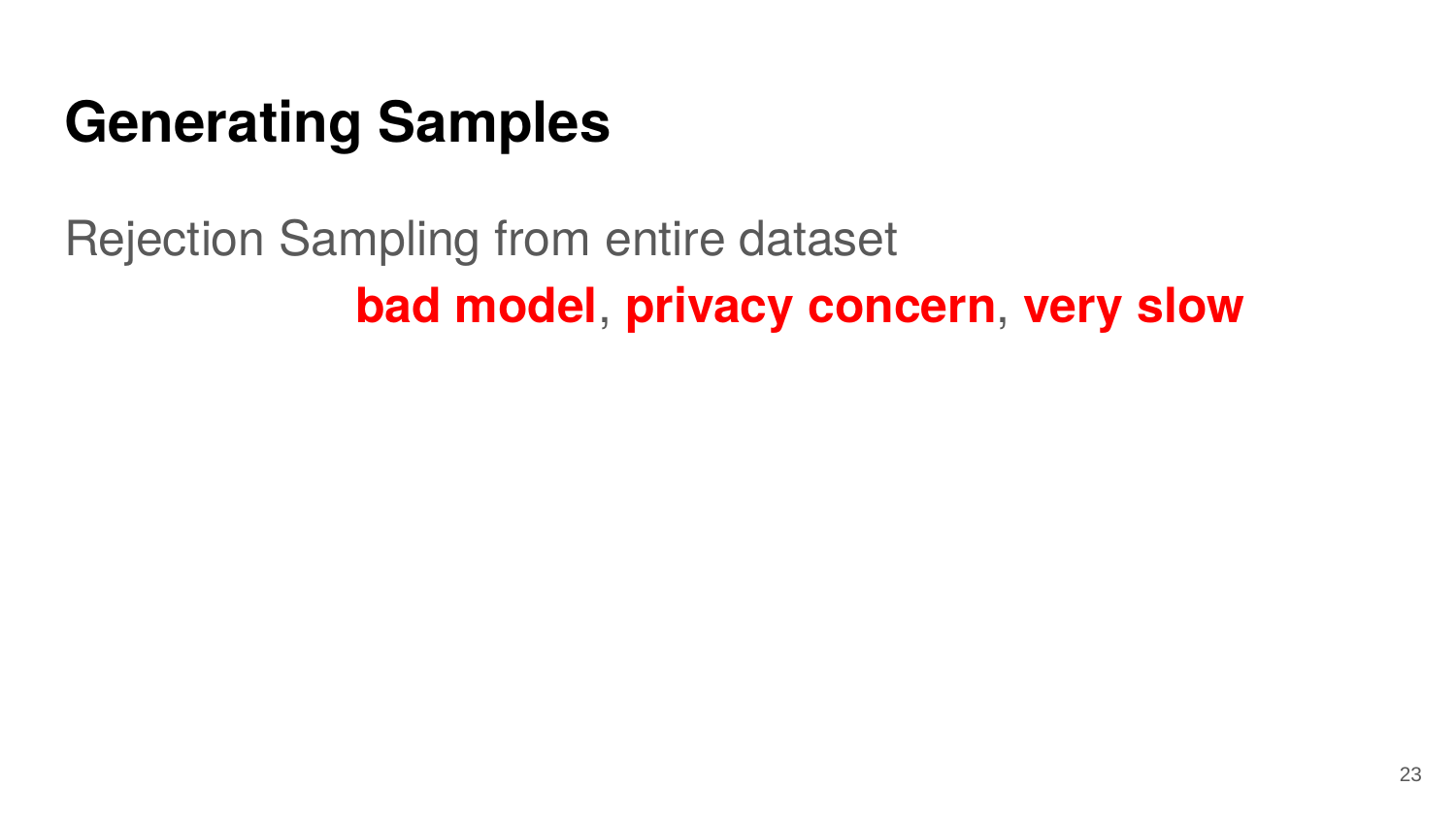

# Generating Samples
Rejection Sampling from entire dataset
		bad model, privacy concern, very slow
23